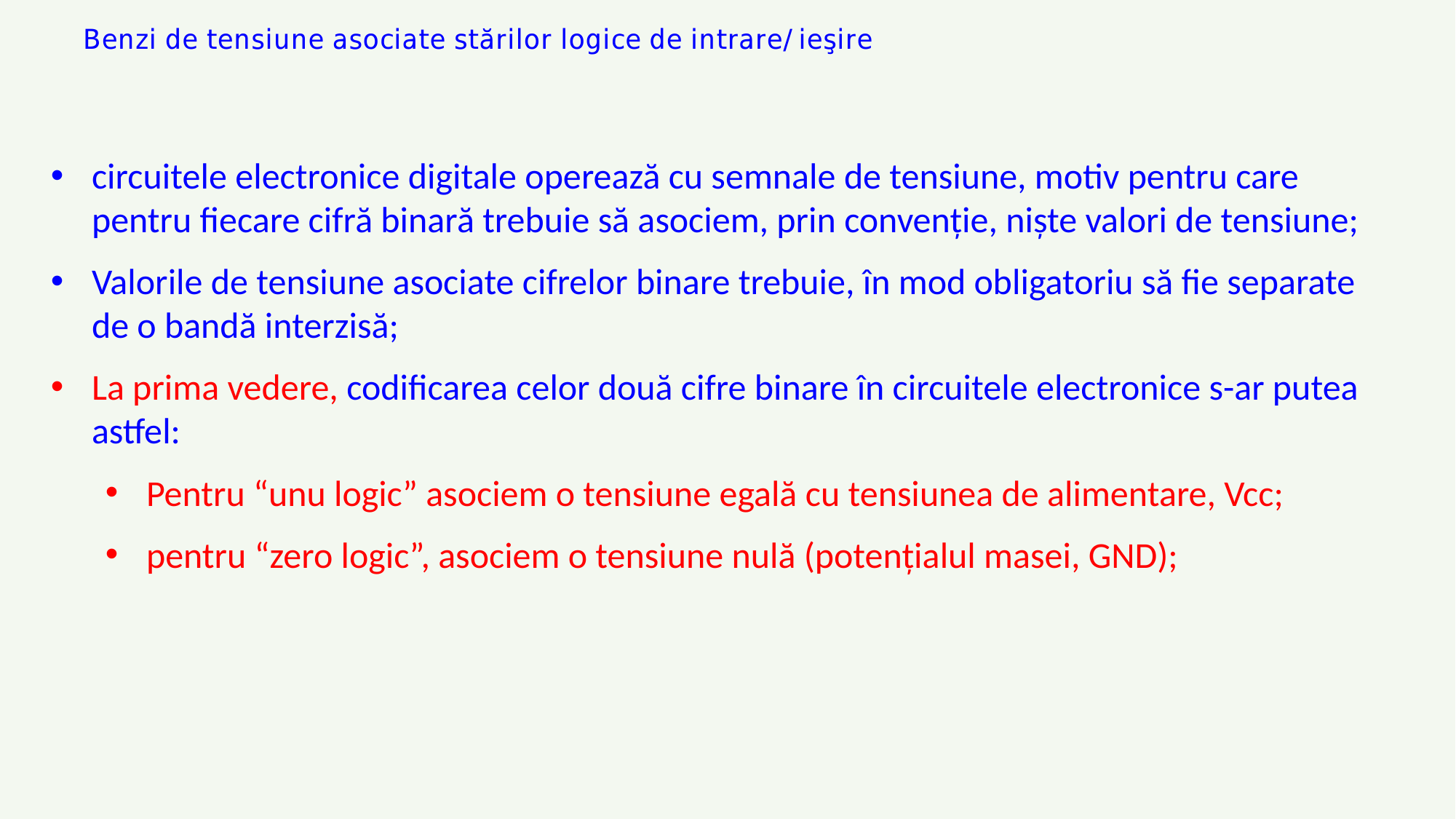

Benzi de tensiune asociate stărilor logice de intrare/ieşire
circuitele electronice digitale operează cu semnale de tensiune, motiv pentru care pentru fiecare cifră binară trebuie să asociem, prin convenţie, nişte valori de tensiune;
Valorile de tensiune asociate cifrelor binare trebuie, în mod obligatoriu să fie separate de o bandă interzisă;
La prima vedere, codificarea celor două cifre binare în circuitele electronice s-ar putea astfel:
Pentru “unu logic” asociem o tensiune egală cu tensiunea de alimentare, Vcc;
pentru “zero logic”, asociem o tensiune nulă (potenţialul masei, GND);